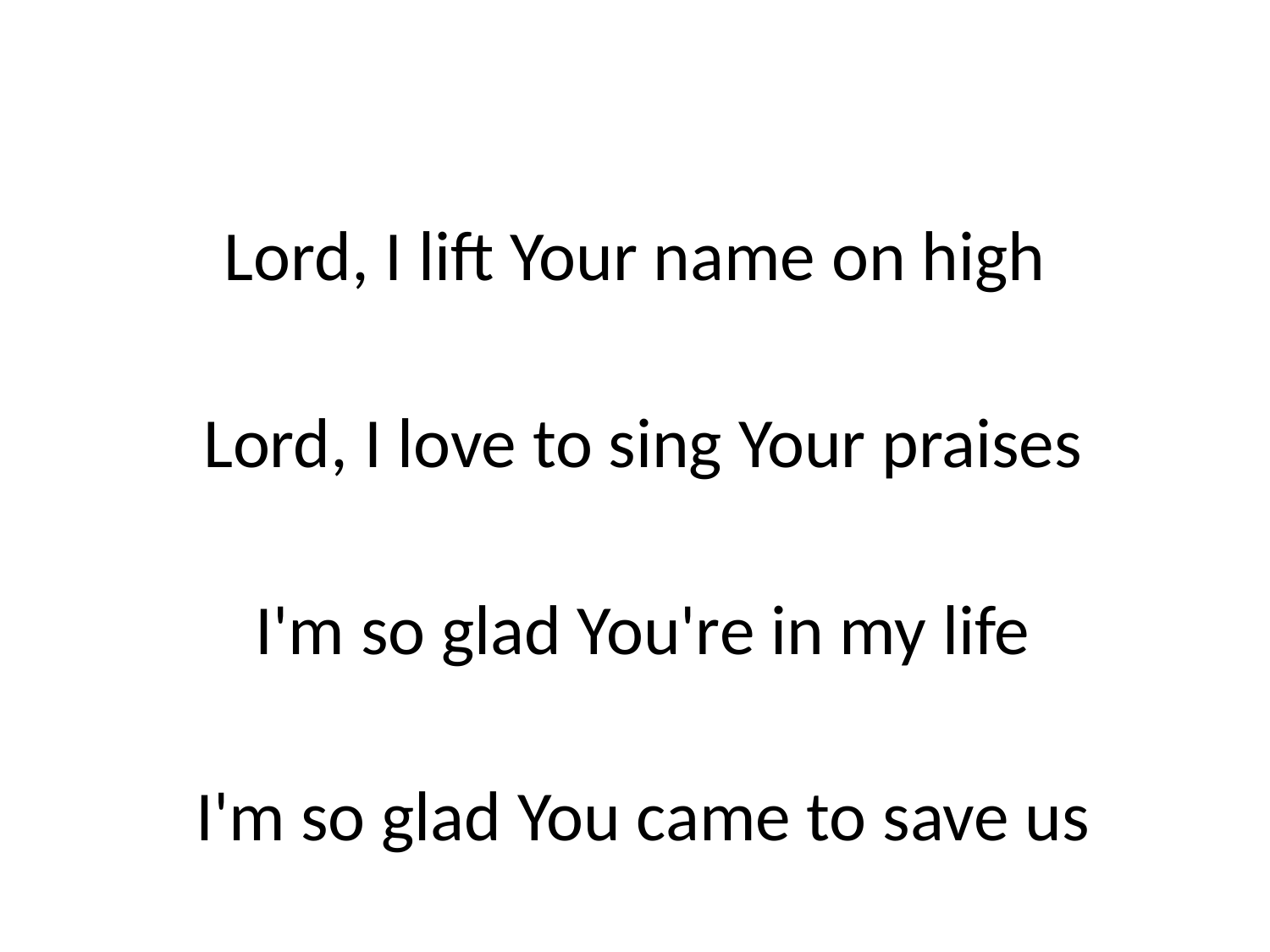

Lord, I lift Your name on high
 Lord, I love to sing Your praises
 I'm so glad You're in my life
 I'm so glad You came to save us